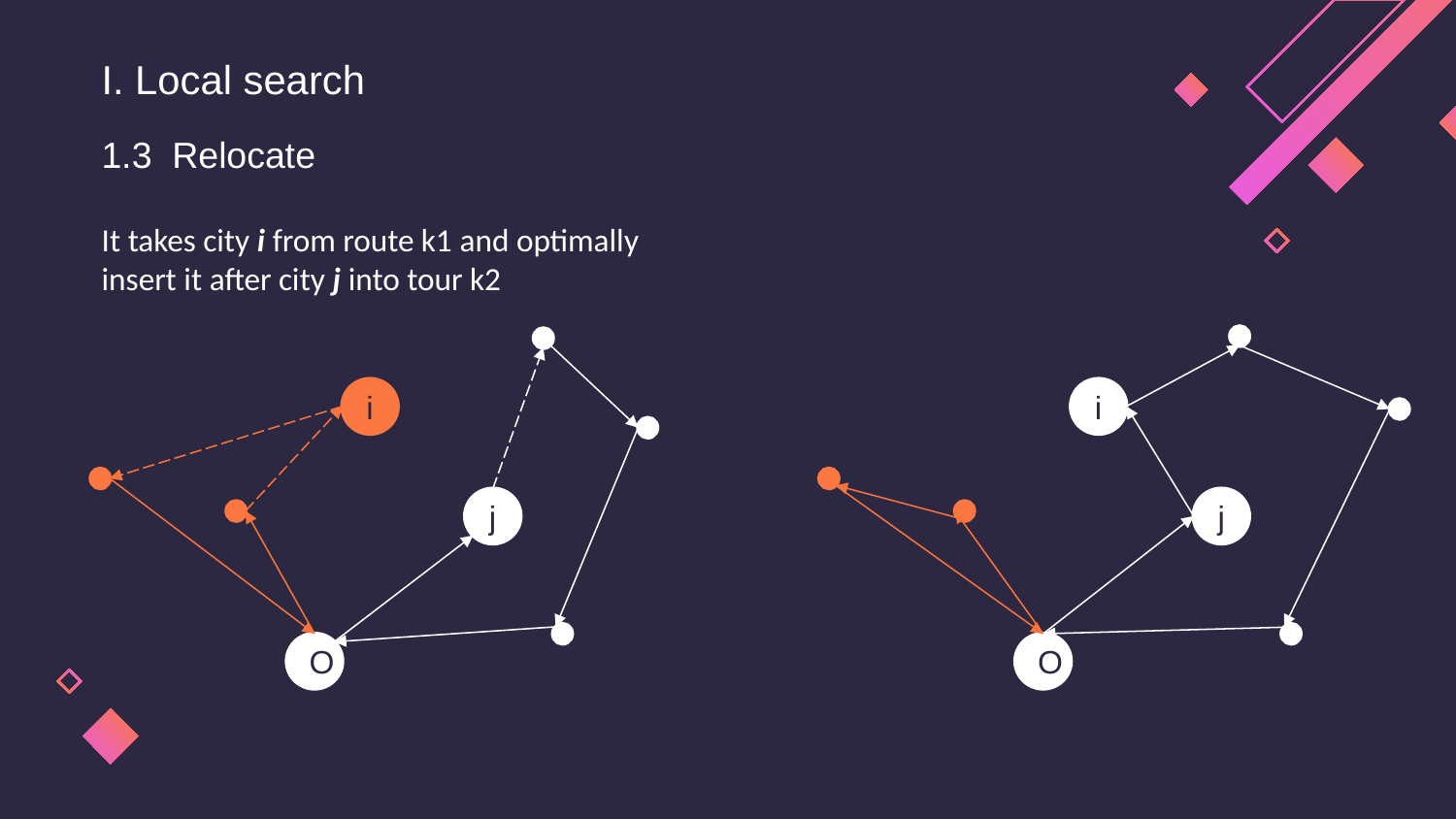

I. Local search
1.3  Relocate

It takes city i from route k1 and optimally insert it after city j into tour k2

i
i

j
j

O
O